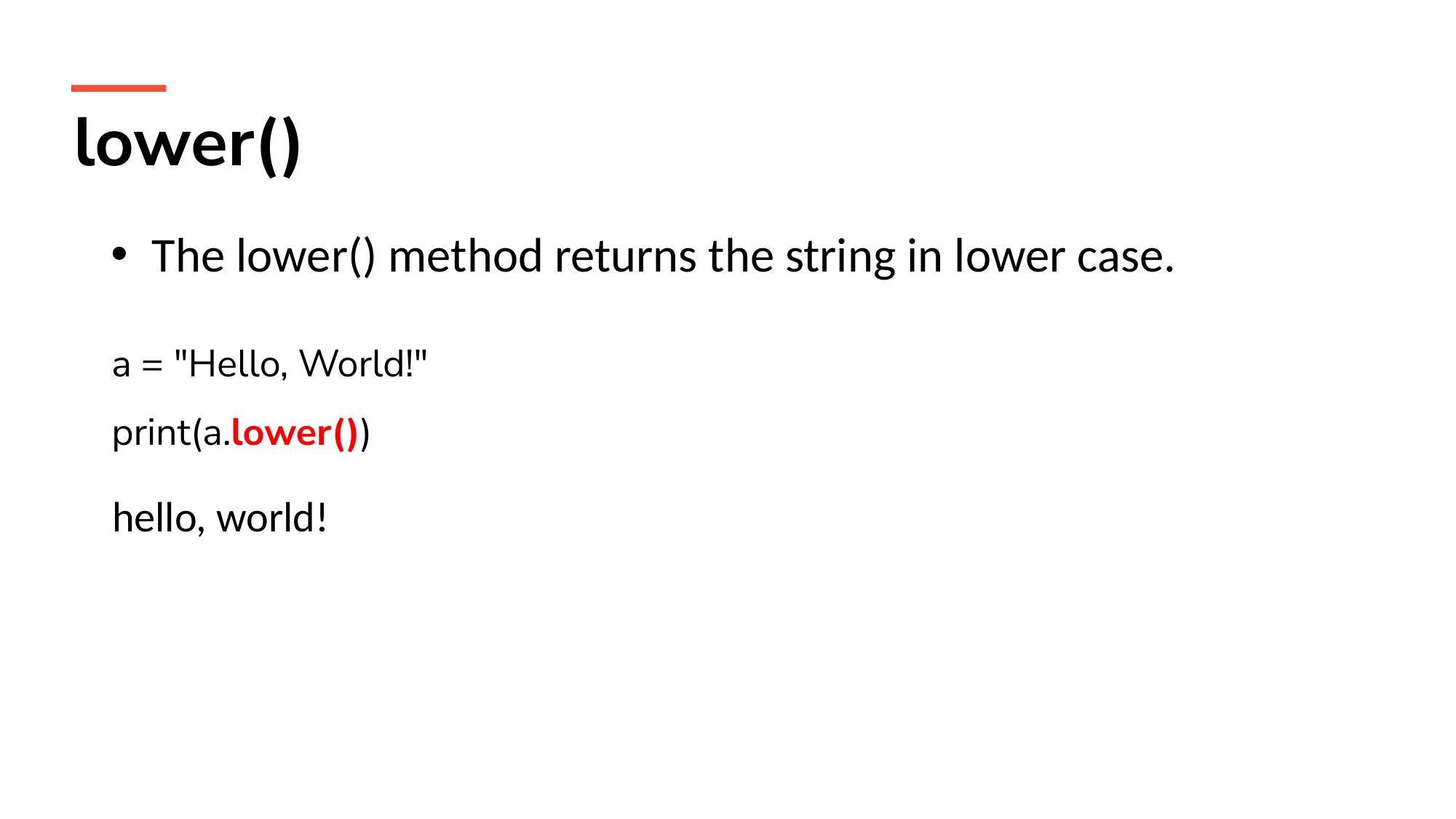

lower()
The lower() method returns the string in lower case.
a = "Hello, World!"
print(a.lower())

hello, world!